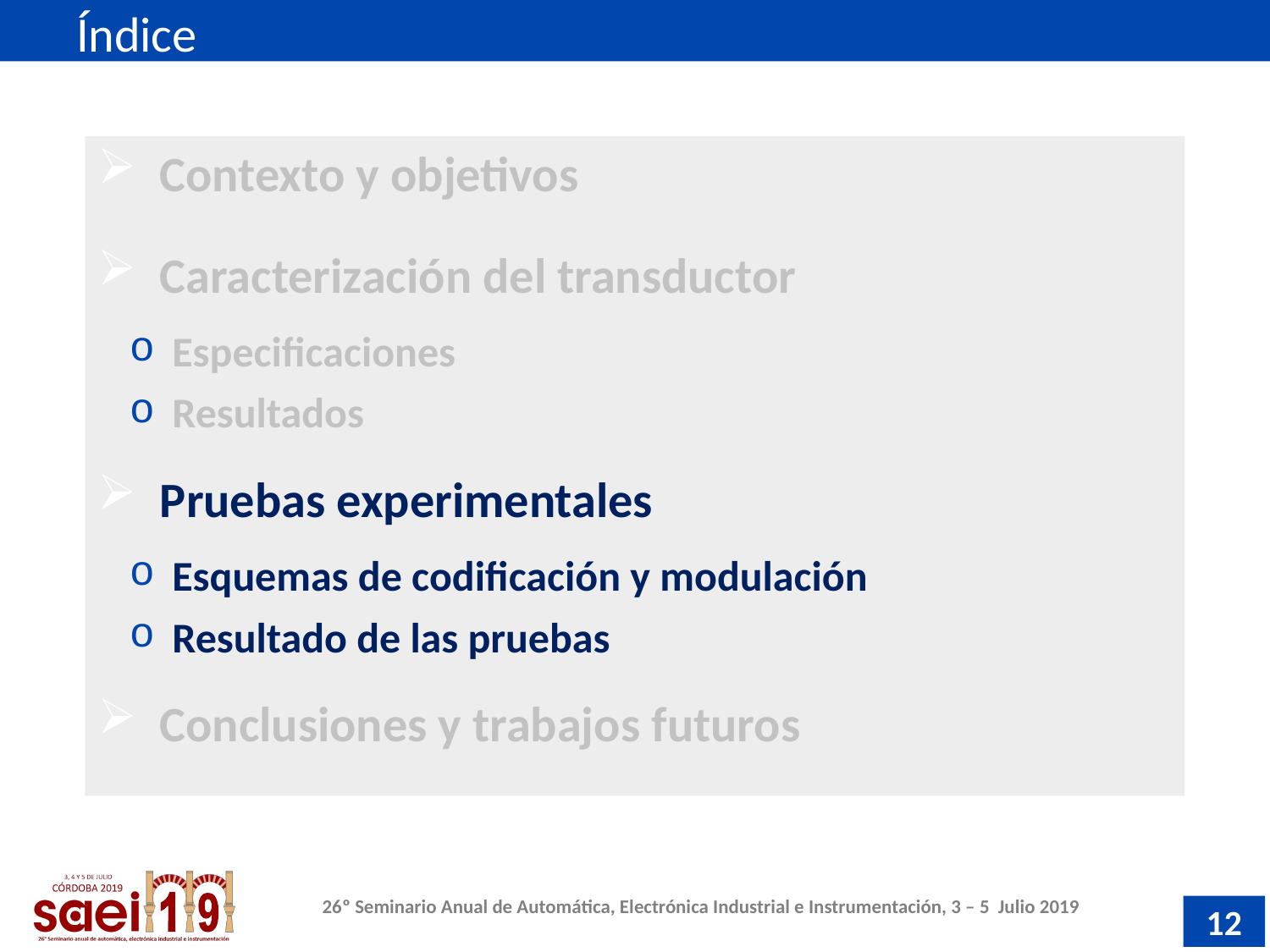

Índice
Contexto y objetivos
Caracterización del transductor
Especificaciones
Resultados
Pruebas experimentales
Esquemas de codificación y modulación
Resultado de las pruebas
Conclusiones y trabajos futuros

12